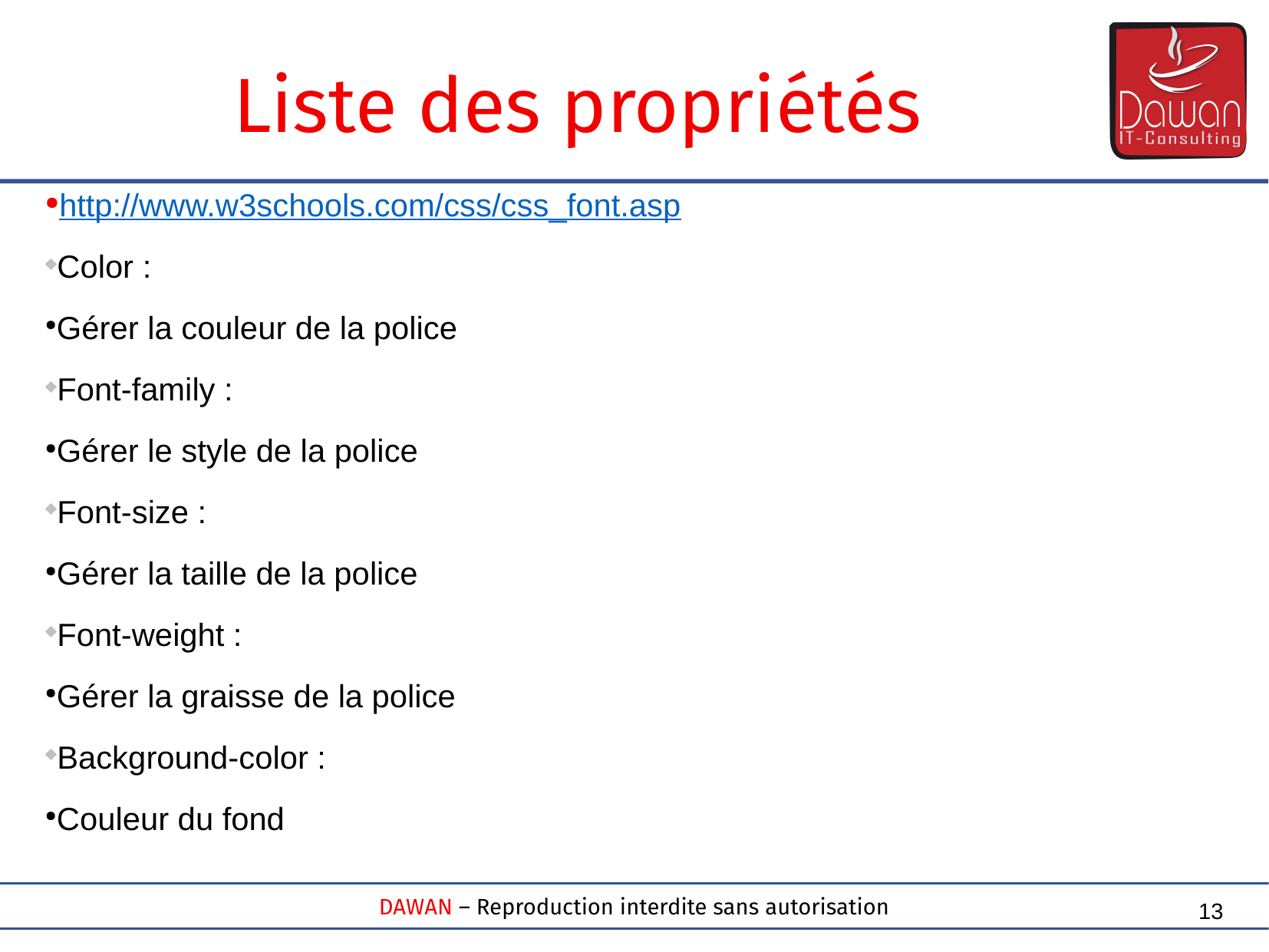

Liste des propriétés
http://www.w3schools.com/css/css_font.asp
Color :
Gérer la couleur de la police
Font-family :
Gérer le style de la police
Font-size :
Gérer la taille de la police
Font-weight :
Gérer la graisse de la police
Background-color :
Couleur du fond

13